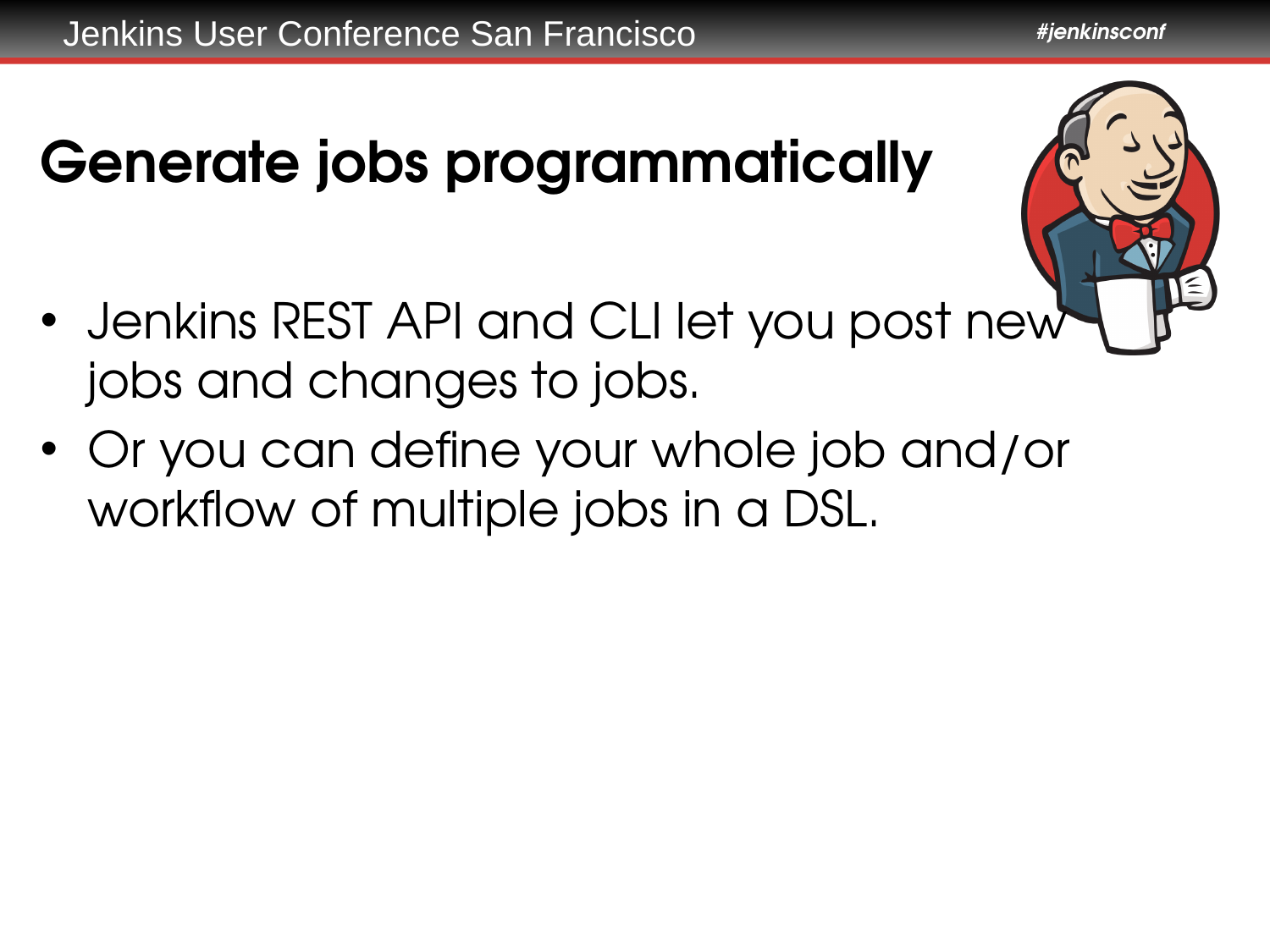

# Generate jobs programmatically
Jenkins REST API and CLI let you post new jobs and changes to jobs.
Or you can define your whole job and/or workflow of multiple jobs in a DSL.
19